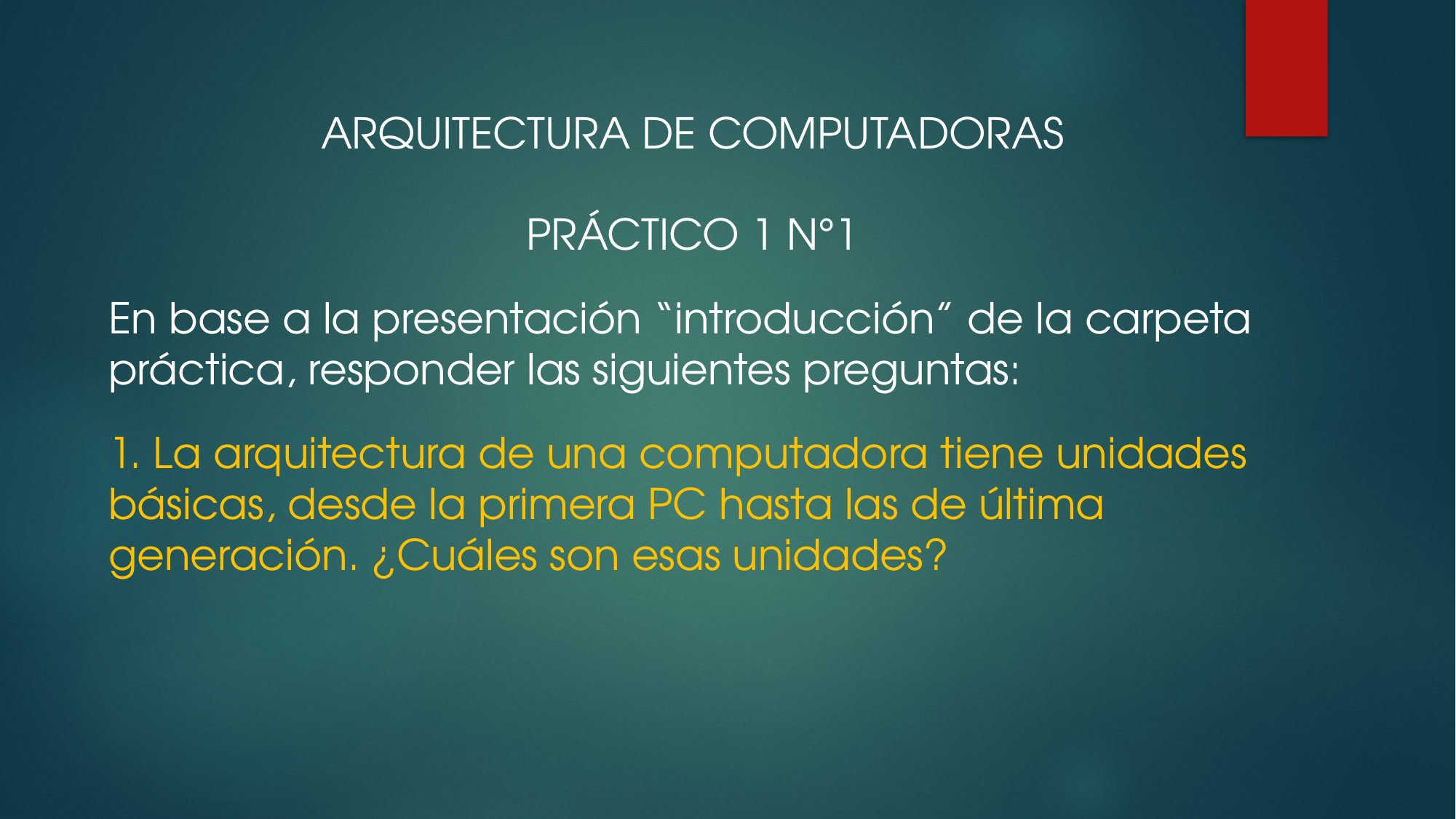

ARQUITECTURA DE COMPUTADORAS

PRÁCTICO 1 N°1

En base a la presentación “introducción” de la carpeta práctica, responder las siguientes preguntas:

1. La arquitectura de una computadora tiene unidades básicas, desde la primera PC hasta las de última generación. ¿Cuáles son esas unidades?